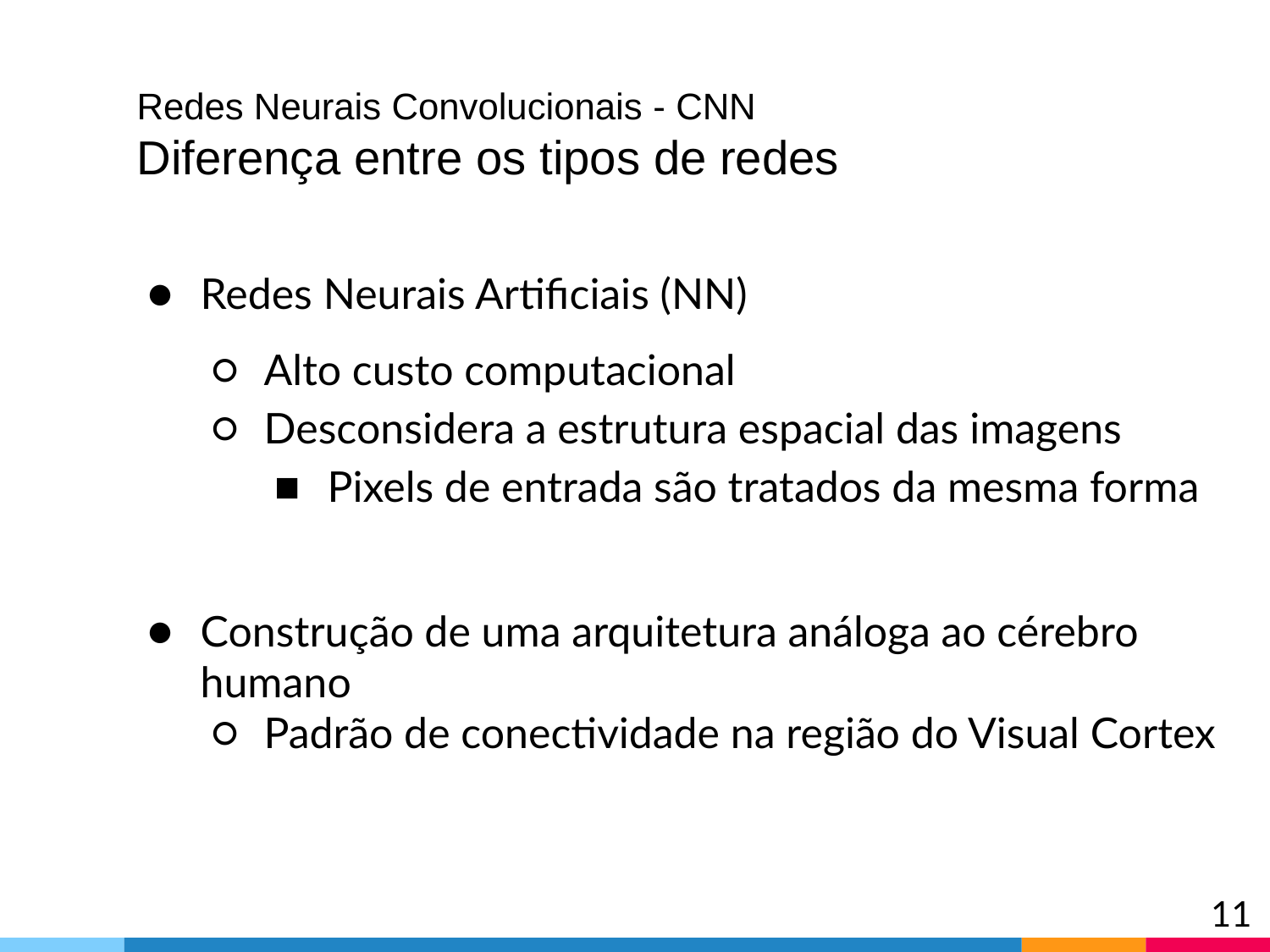

# Redes Neurais Convolucionais - CNN Diferença entre os tipos de redes
Redes Neurais Artificiais (NN)
Alto custo computacional
Desconsidera a estrutura espacial das imagens
Pixels de entrada são tratados da mesma forma

Construção de uma arquitetura análoga ao cérebro humano
Padrão de conectividade na região do Visual Cortex

11